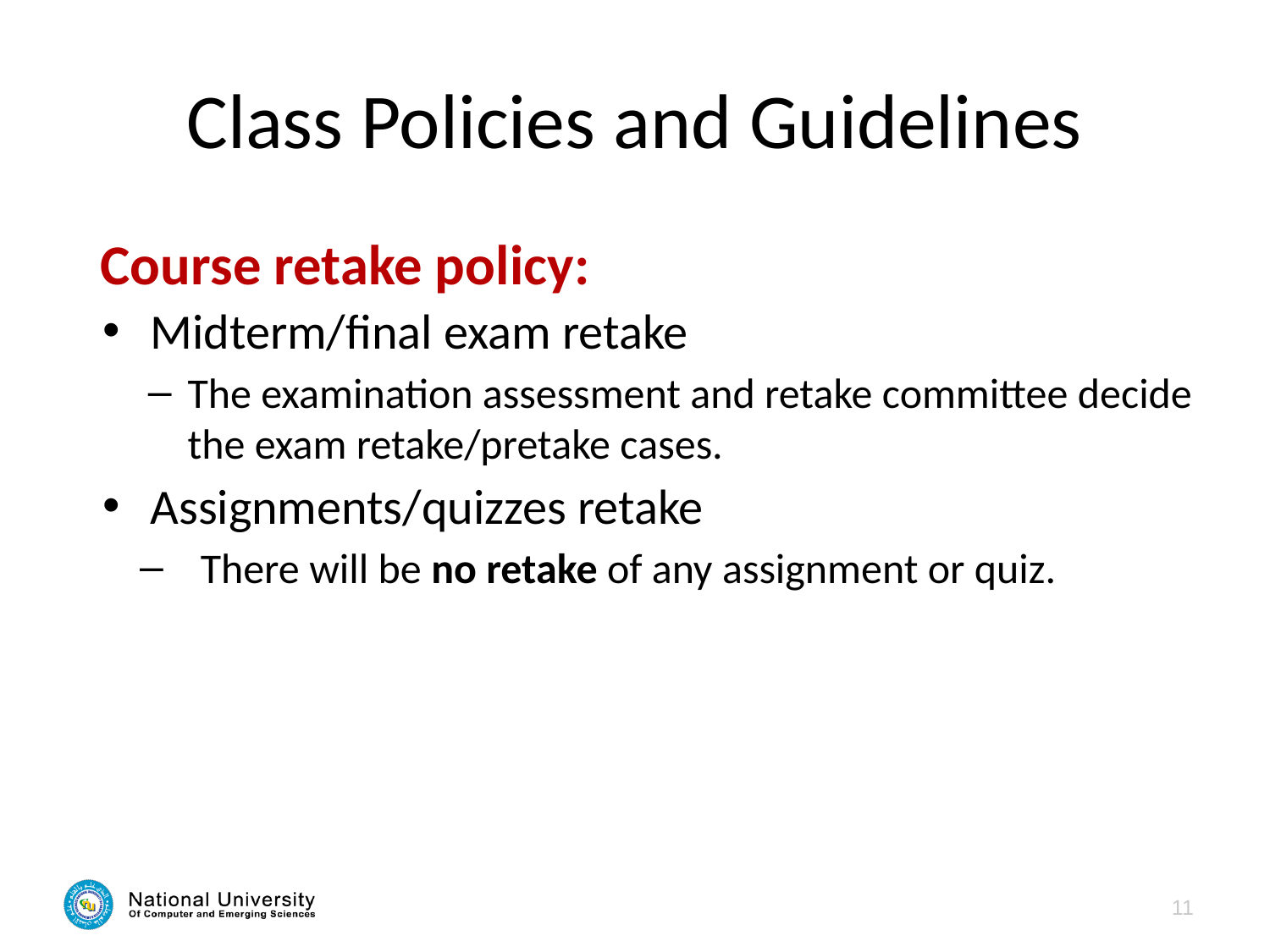

# Class Policies and Guidelines
Course retake policy:
Midterm/final exam retake
The examination assessment and retake committee decide the exam retake/pretake cases.
Assignments/quizzes retake
There will be no retake of any assignment or quiz.

11